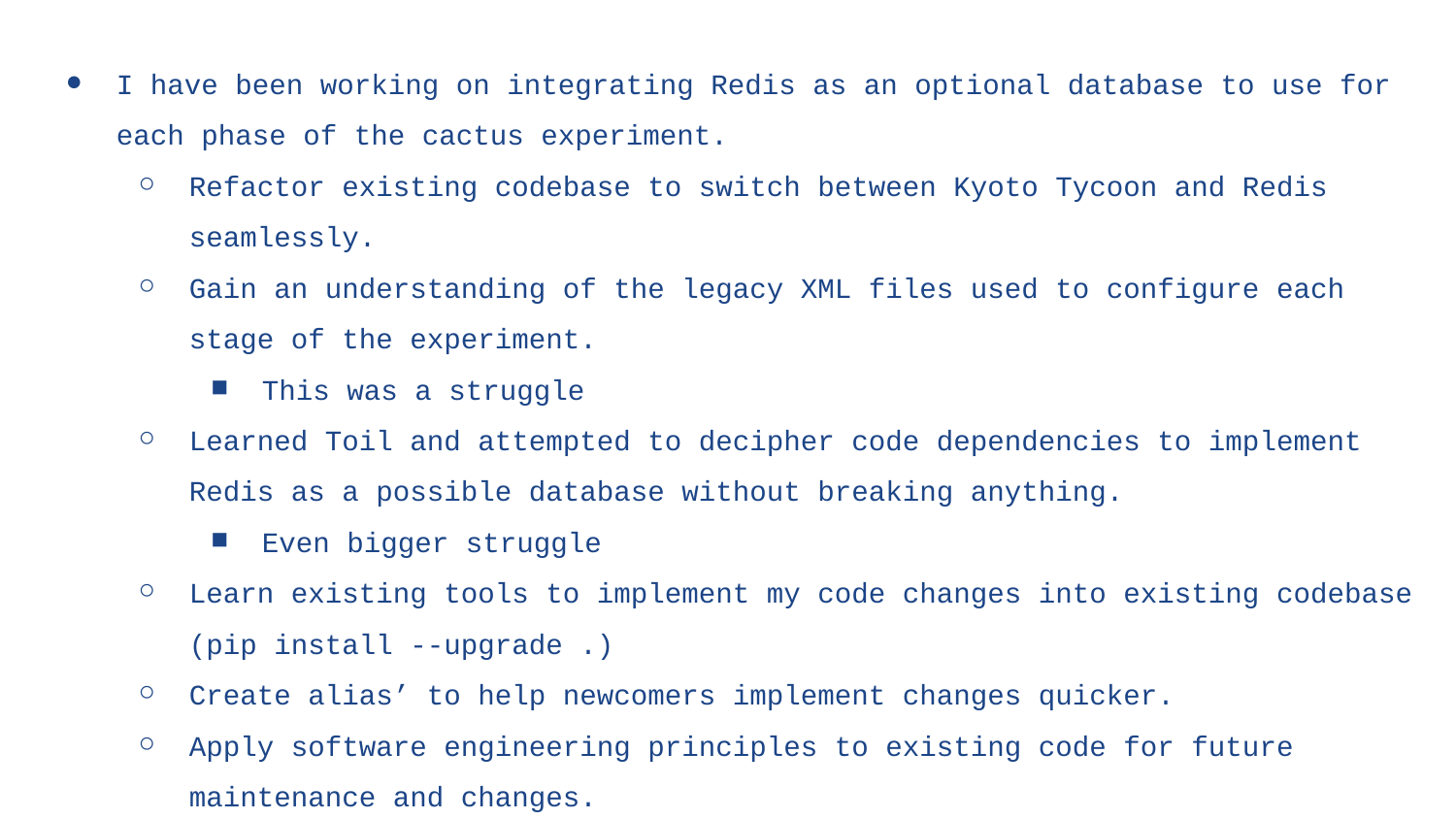

I have been working on integrating Redis as an optional database to use for each phase of the cactus experiment.
Refactor existing codebase to switch between Kyoto Tycoon and Redis seamlessly.
Gain an understanding of the legacy XML files used to configure each stage of the experiment.
This was a struggle
Learned Toil and attempted to decipher code dependencies to implement Redis as a possible database without breaking anything.
Even bigger struggle
Learn existing tools to implement my code changes into existing codebase (pip install --upgrade .)
Create alias’ to help newcomers implement changes quicker.
Apply software engineering principles to existing code for future maintenance and changes.